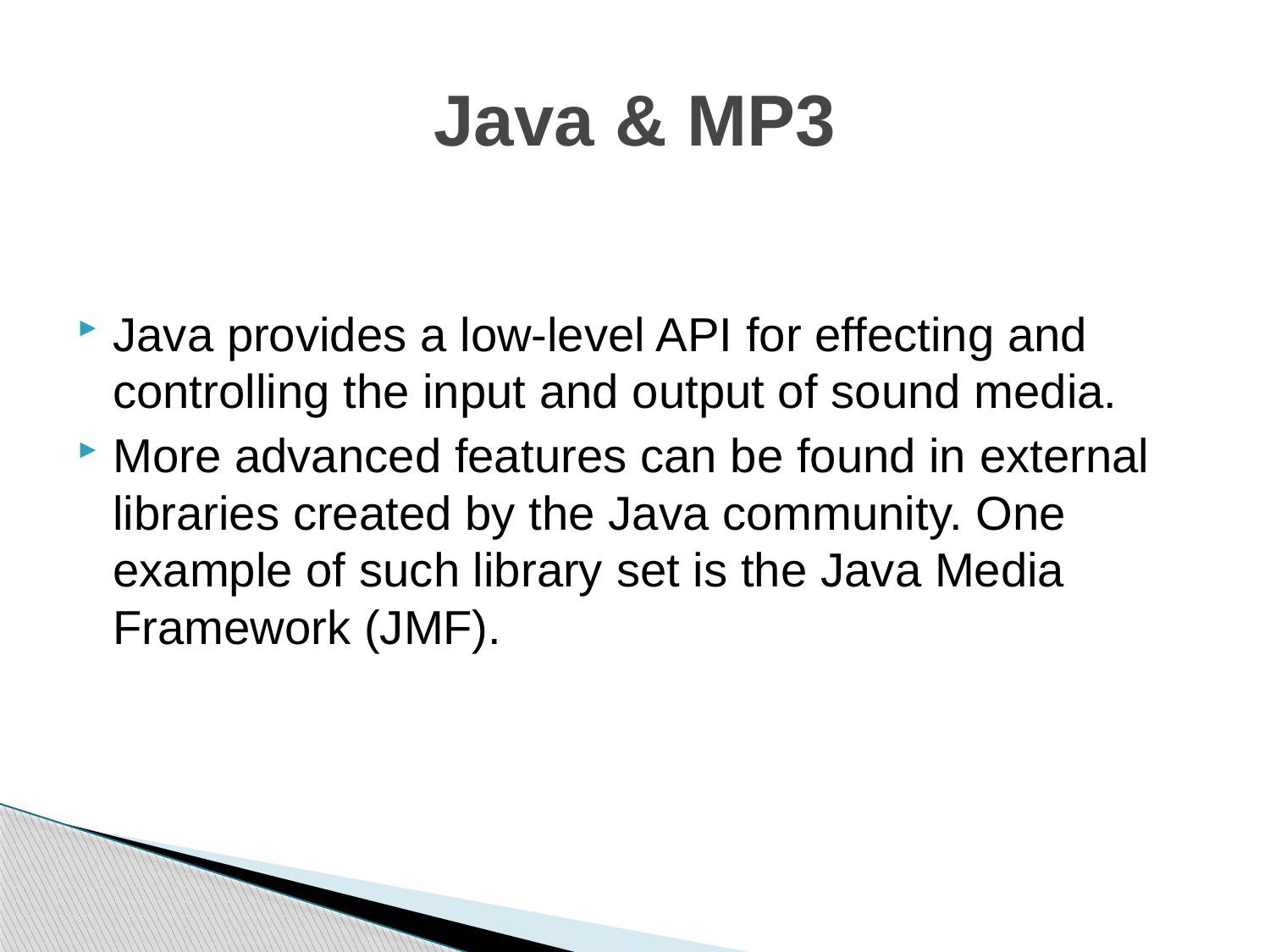

# Java & MP3
Java provides a low-level API for effecting and controlling the input and output of sound media.
More advanced features can be found in external libraries created by the Java community. One example of such library set is the Java Media Framework (JMF).